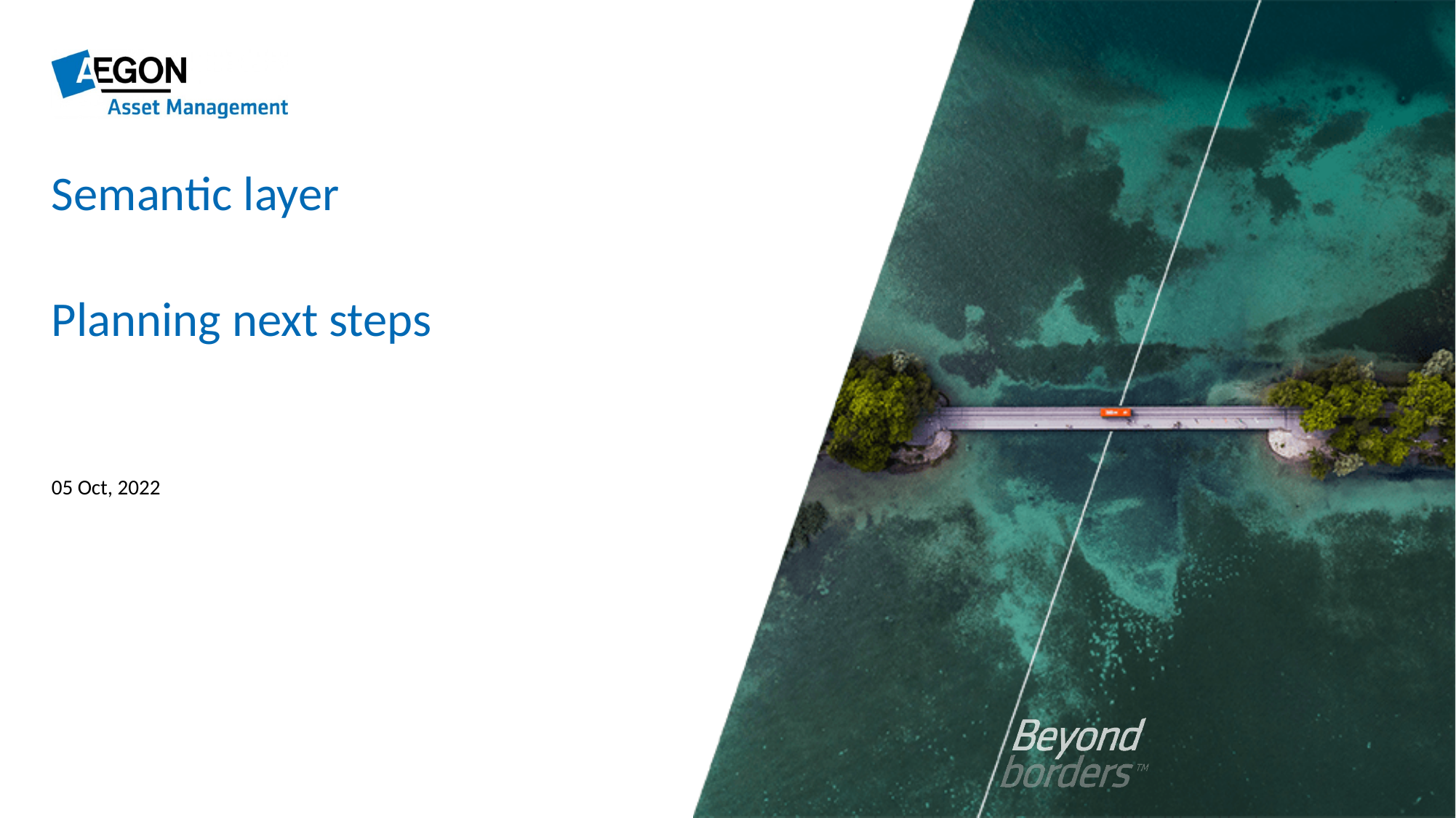

# Semantic layer Planning next steps
05 Oct, 2022